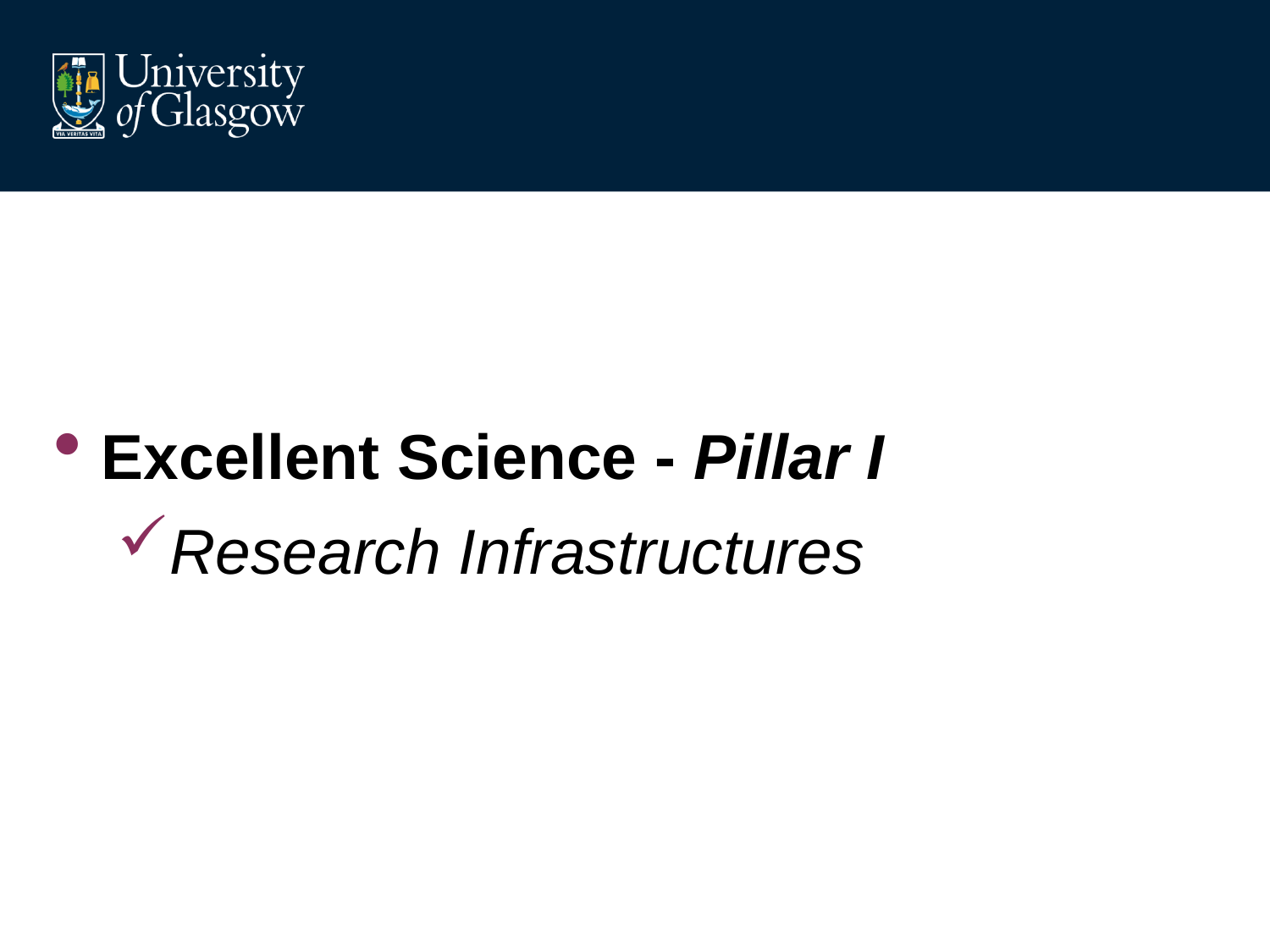

#

Excellent Science - Pillar I
Research Infrastructures